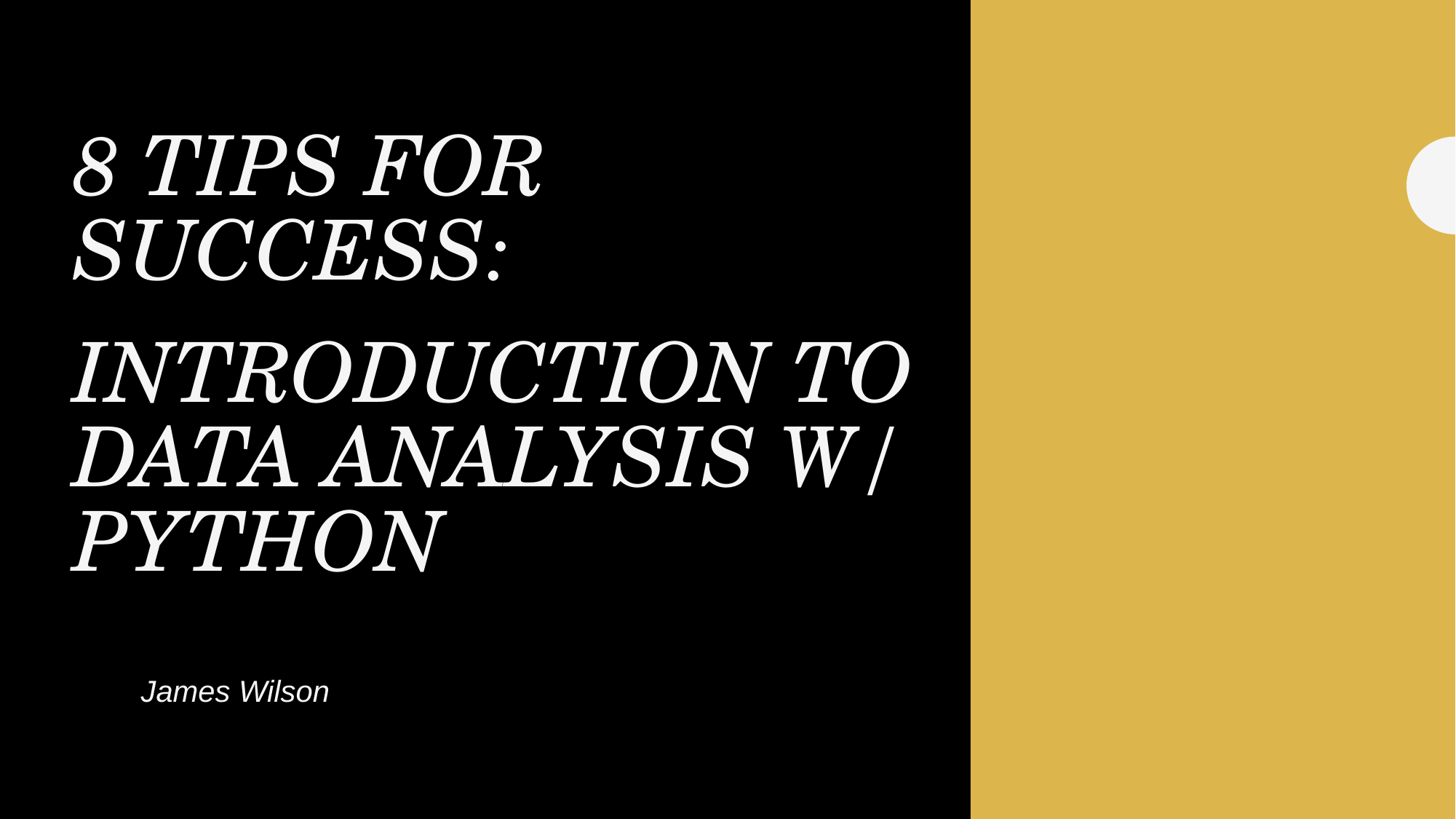

# 8 Tips for Success: Introduction to Data Analysis w/ Python

James Wilson